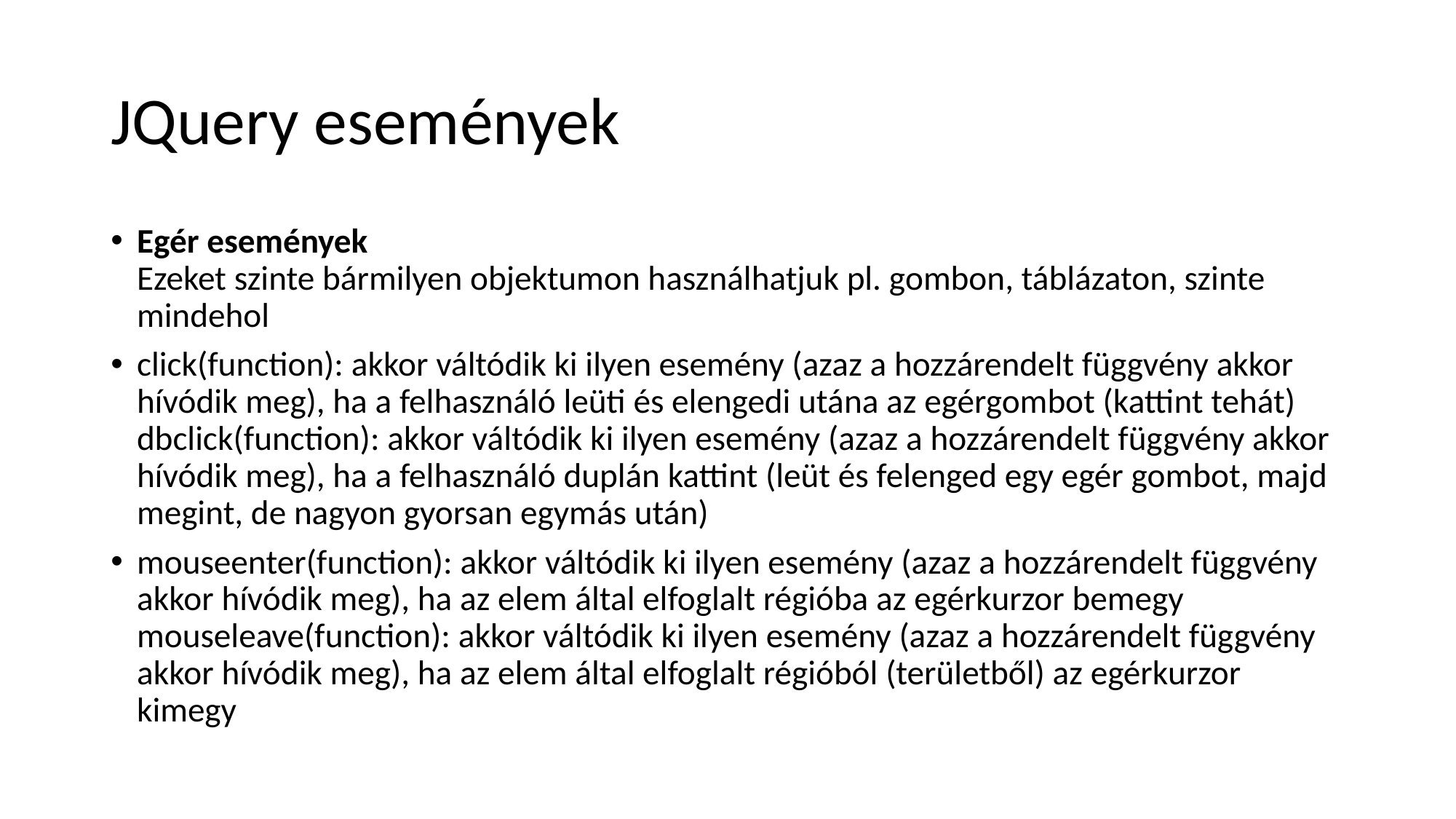

# JQuery események
Egér események
Ezeket szinte bármilyen objektumon használhatjuk pl. gombon, táblázaton, szinte mindehol
click(function): akkor váltódik ki ilyen esemény (azaz a hozzárendelt függvény akkor hívódik meg), ha a felhasználó leüti és elengedi utána az egérgombot (kattint tehát)
dbclick(function): akkor váltódik ki ilyen esemény (azaz a hozzárendelt függvény akkor hívódik meg), ha a felhasználó duplán kattint (leüt és felenged egy egér gombot, majd megint, de nagyon gyorsan egymás után)
mouseenter(function): akkor váltódik ki ilyen esemény (azaz a hozzárendelt függvény akkor hívódik meg), ha az elem által elfoglalt régióba az egérkurzor bemegy
mouseleave(function): akkor váltódik ki ilyen esemény (azaz a hozzárendelt függvény akkor hívódik meg), ha az elem által elfoglalt régióból (területből) az egérkurzor kimegy